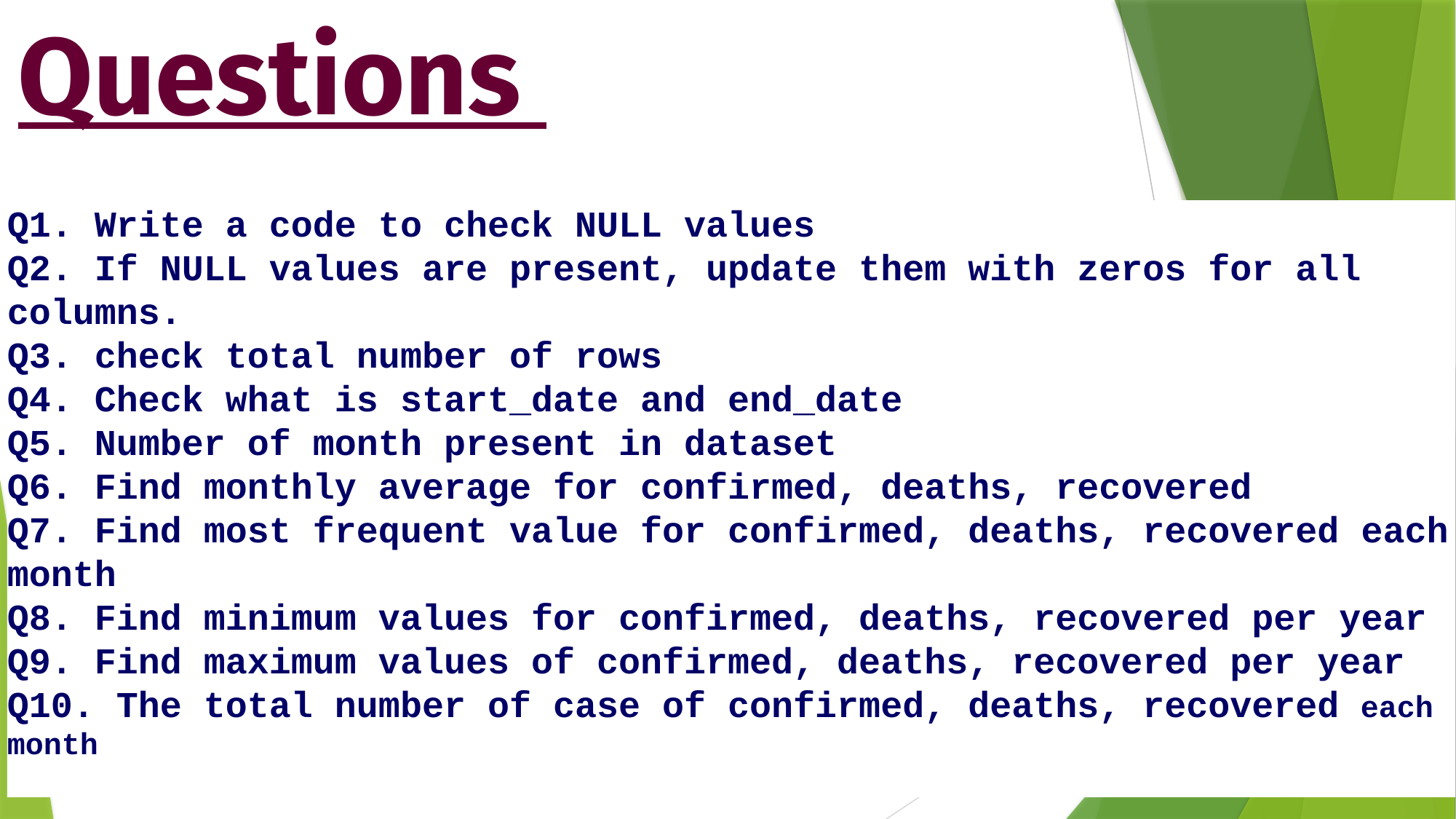

# Questions
Q1. Write a code to check NULL values
Q2. If NULL values are present, update them with zeros for all columns.
Q3. check total number of rows
Q4. Check what is start_date and end_date
Q5. Number of month present in dataset
Q6. Find monthly average for confirmed, deaths, recovered
Q7. Find most frequent value for confirmed, deaths, recovered each month
Q8. Find minimum values for confirmed, deaths, recovered per year
Q9. Find maximum values of confirmed, deaths, recovered per year
Q10. The total number of case of confirmed, deaths, recovered each month